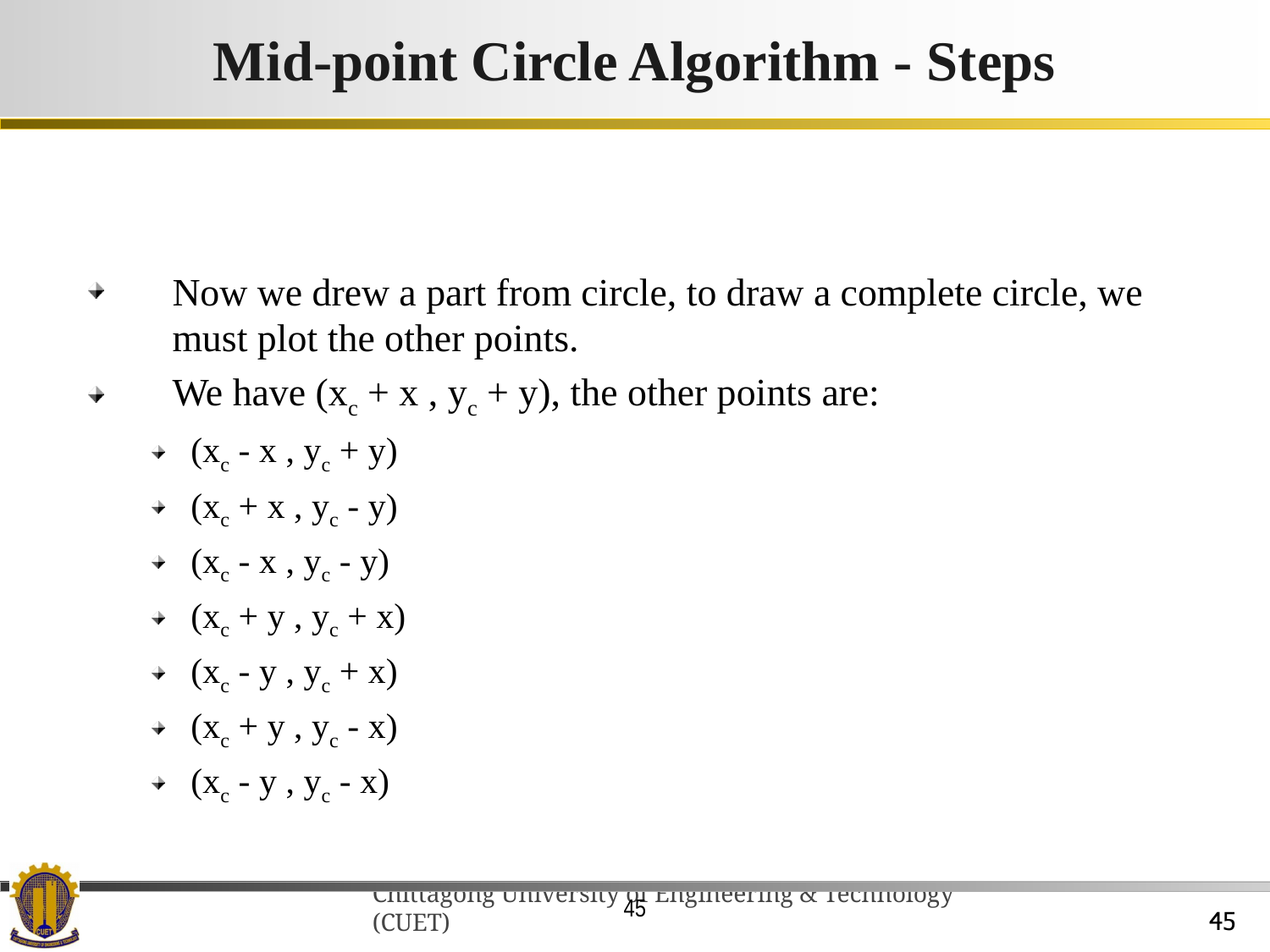

Mid-point Circle Algorithm - Steps

Now we drew a part from circle, to draw a complete circle, we must plot the other points.
We have (xc + x , yc + y), the other points are:
(xc - x , yc + y)
(xc + x , yc - y)
(xc - x , yc - y)
(xc + y , yc + x)
(xc - y , yc + x)
(xc + y , yc - x)
(xc - y , yc - x)
45